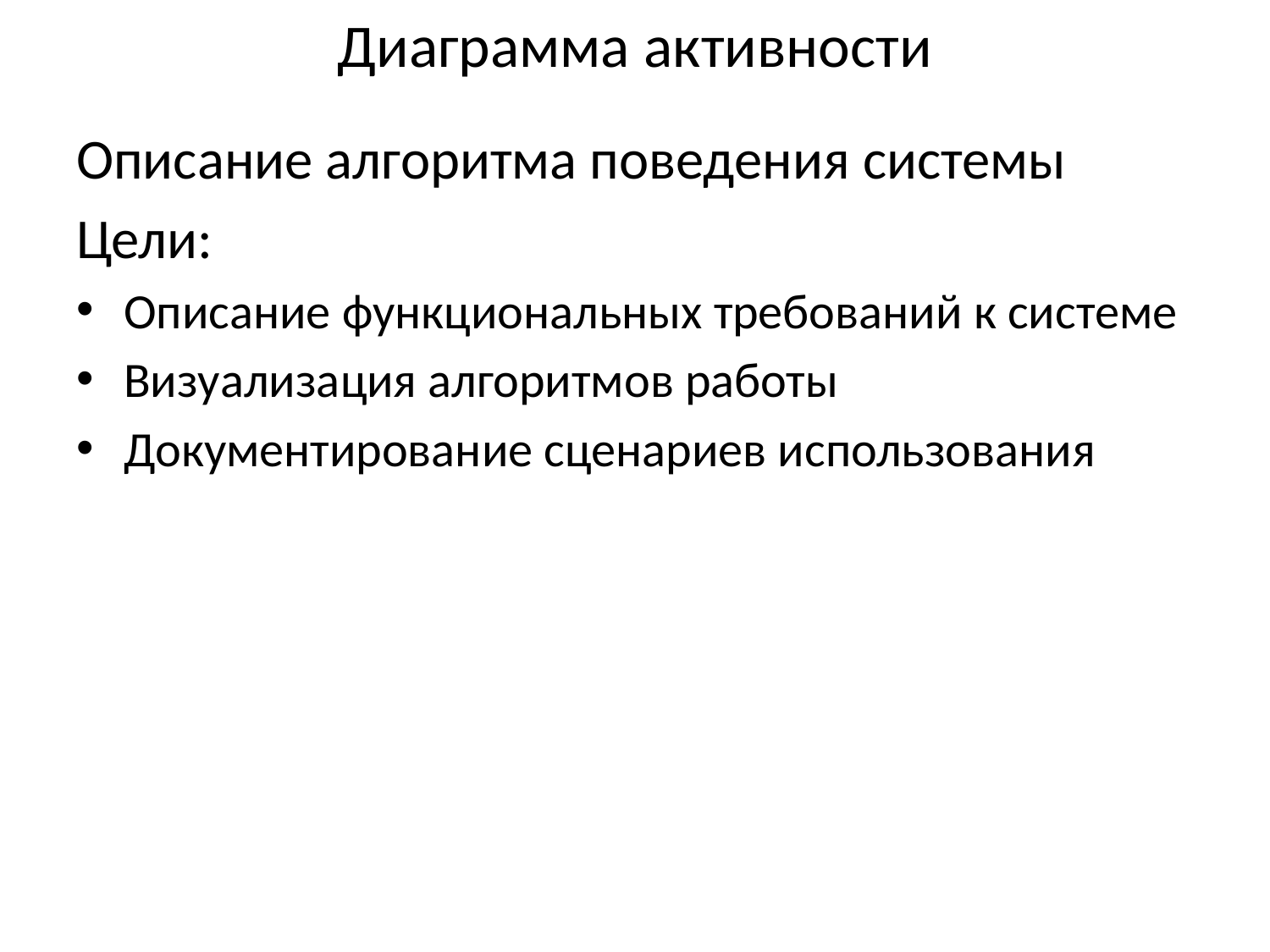

# Диаграмма активности
Описание алгоритма поведения системы
Цели:
Описание функциональных требований к системе
Визуализация алгоритмов работы
Документирование сценариев использования